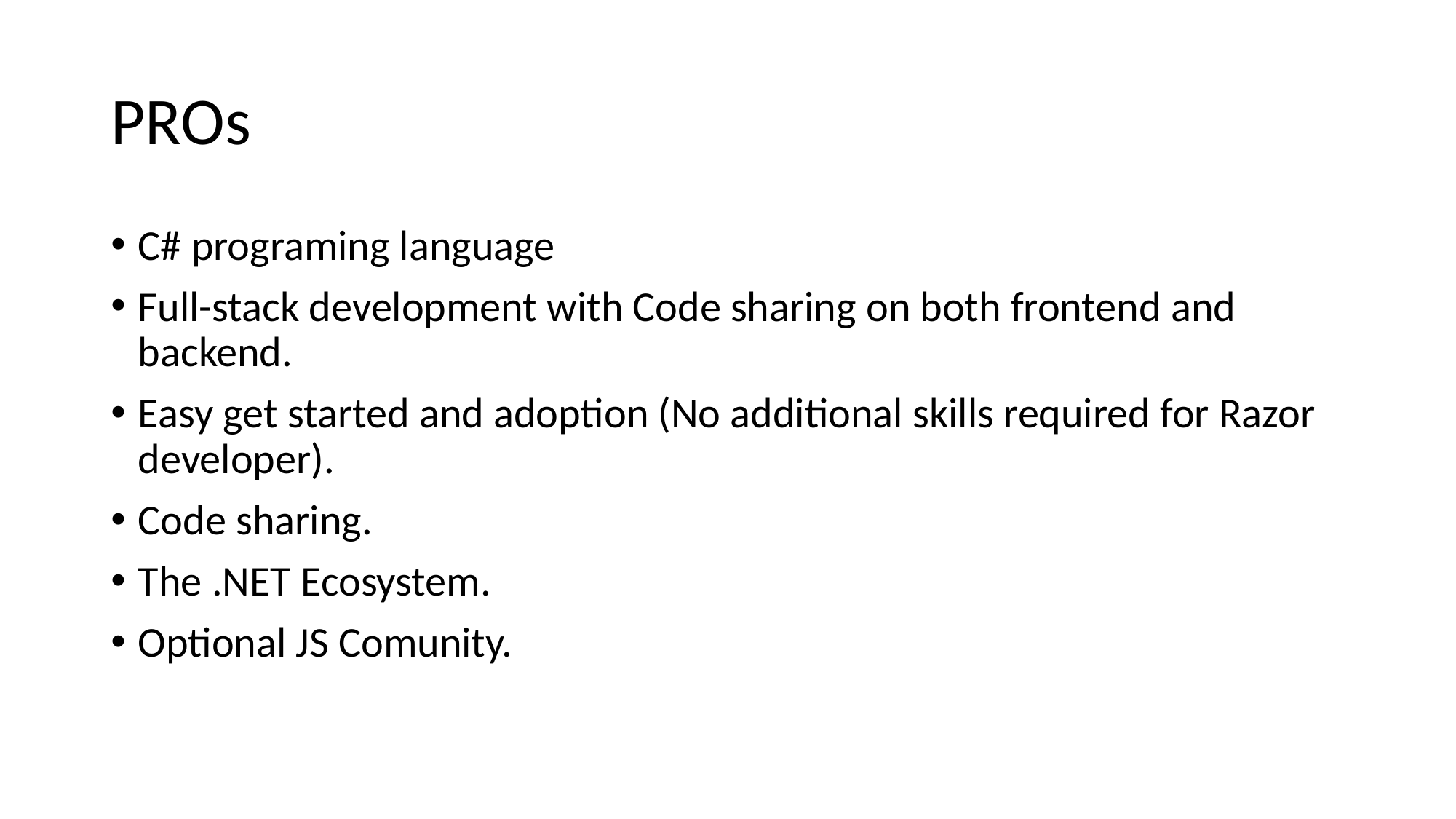

# PROs
C# programing language
Full-stack development with Code sharing on both frontend and backend.
Easy get started and adoption (No additional skills required for Razor developer).
Code sharing.
The .NET Ecosystem.
Optional JS Comunity.